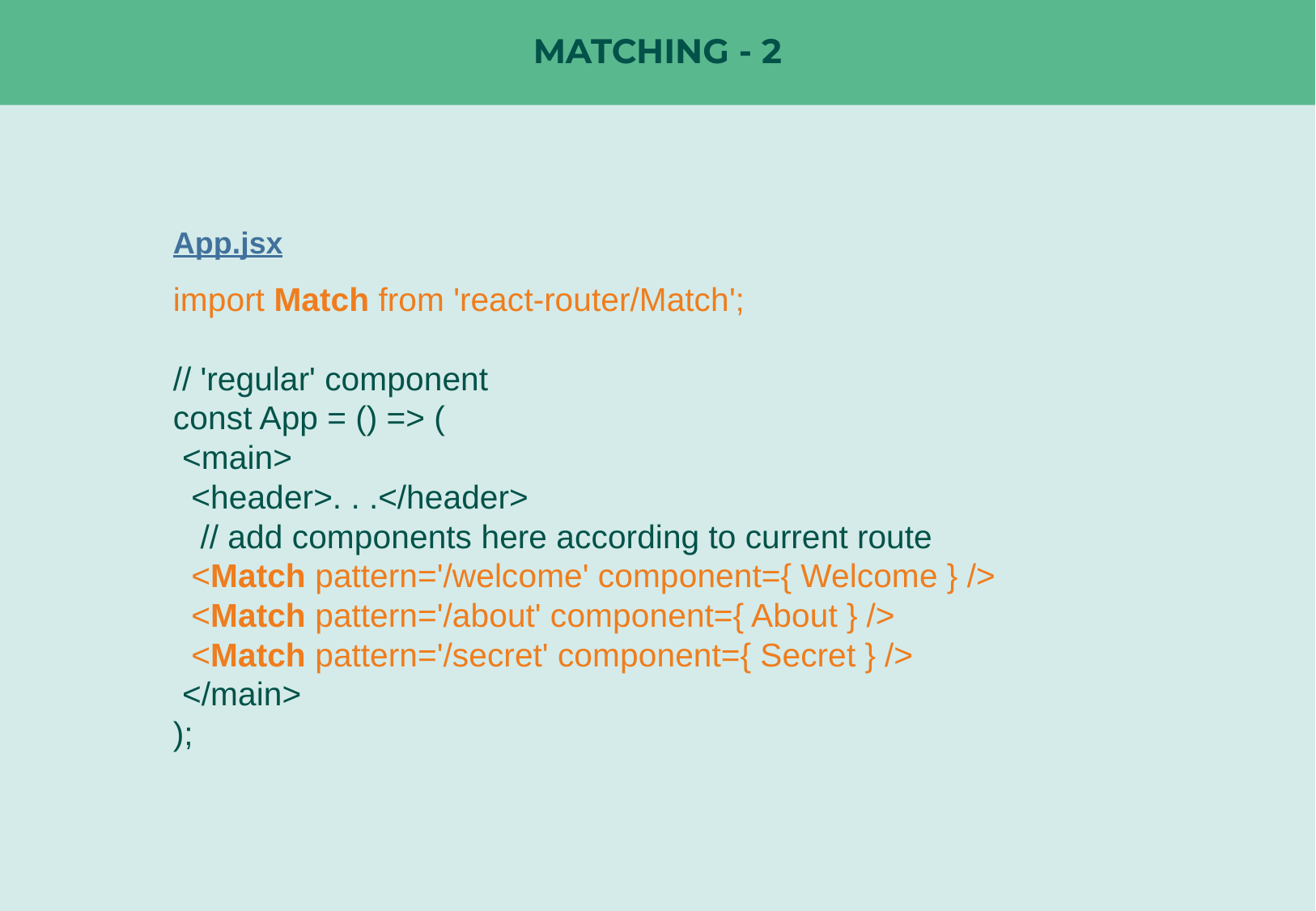

# Matching - 2
App.jsx
import Match from 'react-router/Match';

// 'regular' component
const App = () => (
 <main>
  <header>. . .</header>
   // add components here according to current route
  <Match pattern='/welcome' component={ Welcome } />
  <Match pattern='/about' component={ About } />
  <Match pattern='/secret' component={ Secret } />
 </main>
);